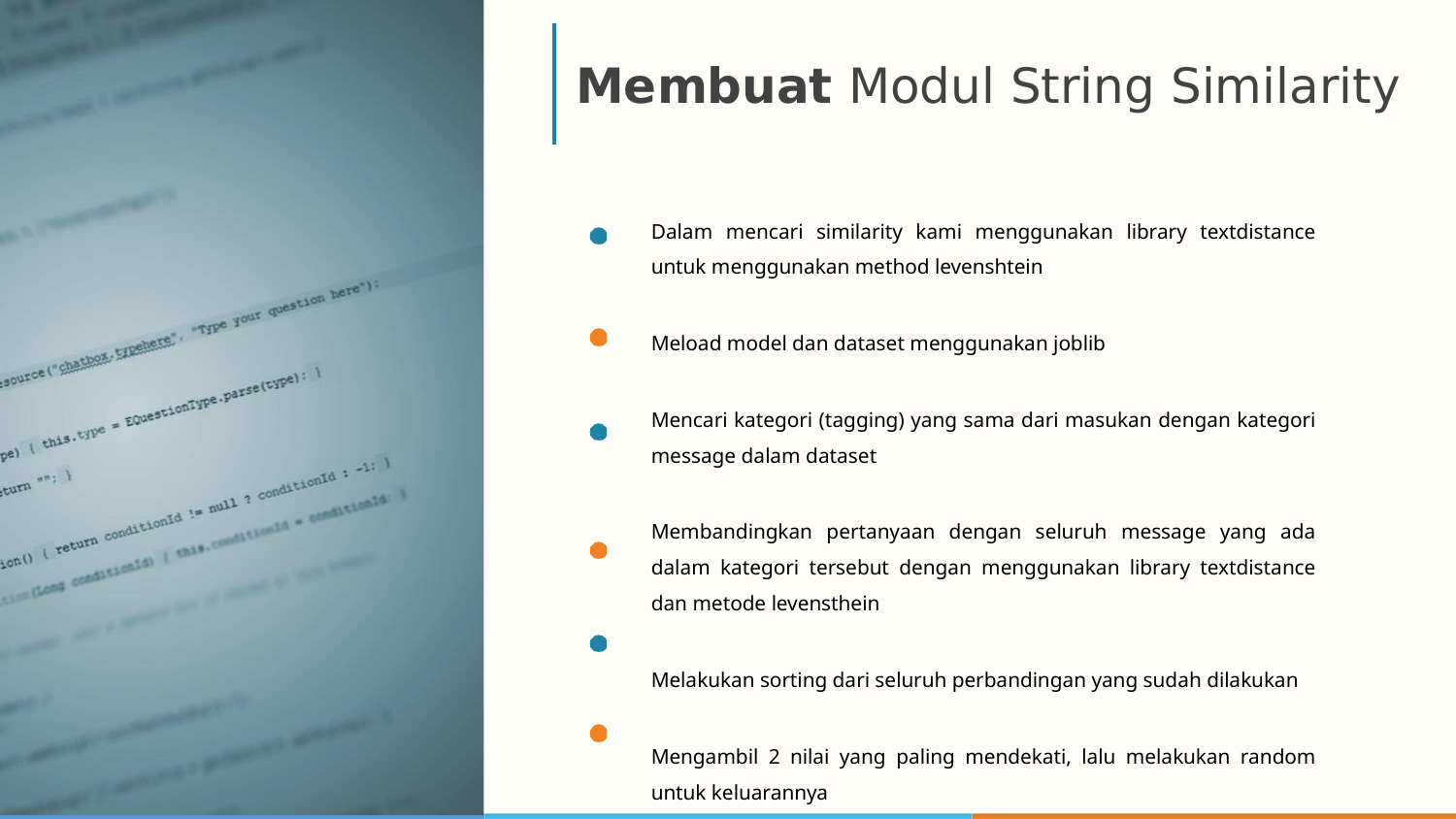

44

# Membuat Modul String Similarity
Dalam mencari similarity kami menggunakan library textdistance untuk menggunakan method levenshtein

Meload model dan dataset menggunakan joblib

Mencari kategori (tagging) yang sama dari masukan dengan kategori message dalam dataset

Membandingkan pertanyaan dengan seluruh message yang ada dalam kategori tersebut dengan menggunakan library textdistance dan metode levensthein

Melakukan sorting dari seluruh perbandingan yang sudah dilakukan

Mengambil 2 nilai yang paling mendekati, lalu melakukan random untuk keluarannya